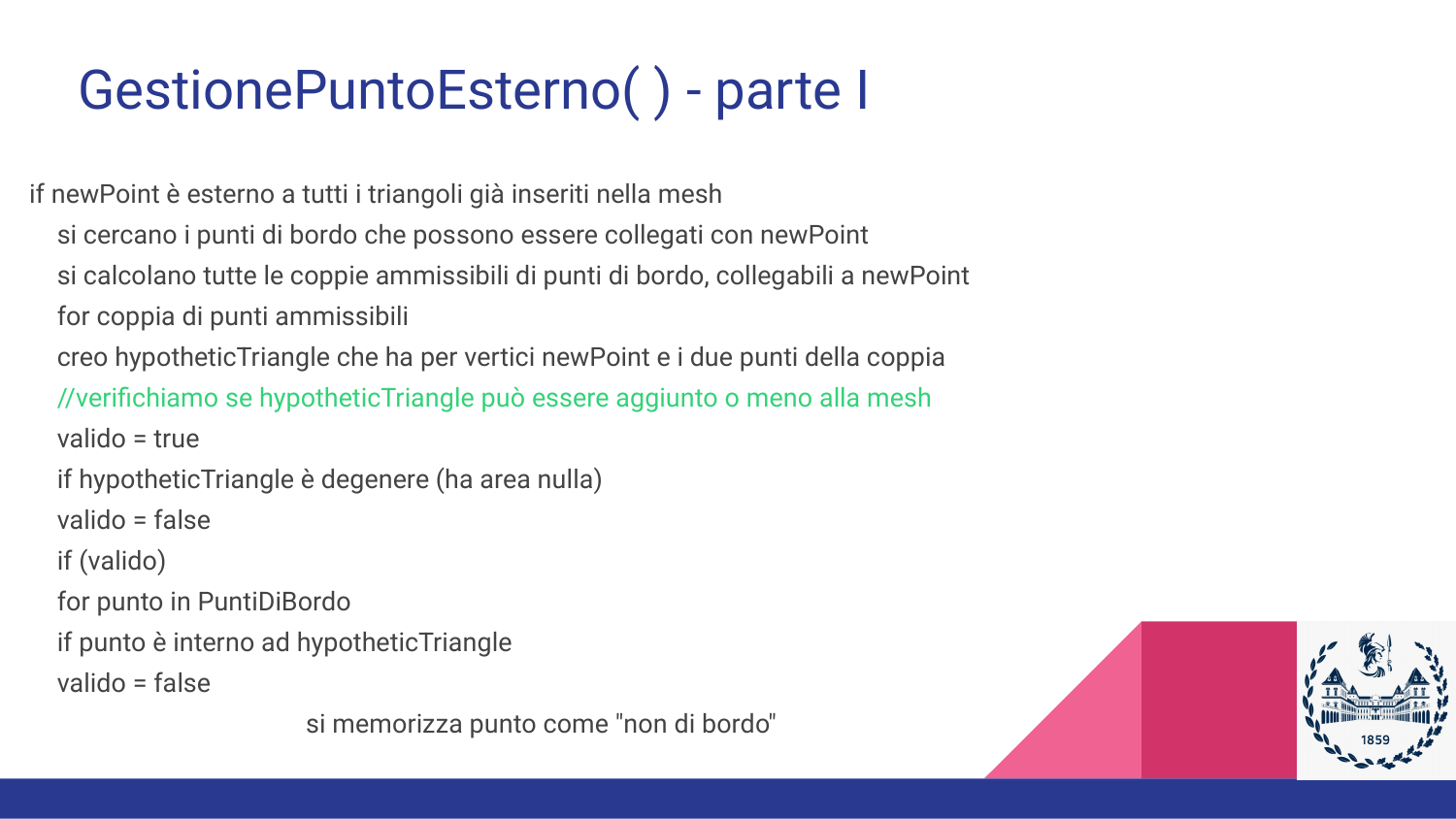

# GestionePuntoEsterno( ) - parte I

if newPoint è esterno a tutti i triangoli già inseriti nella mesh
	si cercano i punti di bordo che possono essere collegati con newPoint
	si calcolano tutte le coppie ammissibili di punti di bordo, collegabili a newPoint
	for coppia di punti ammissibili
		creo hypotheticTriangle che ha per vertici newPoint e i due punti della coppia
		//verifichiamo se hypotheticTriangle può essere aggiunto o meno alla mesh
		valido = true
		if hypotheticTriangle è degenere (ha area nulla)
			valido = false
		if (valido)
			for punto in PuntiDiBordo
				if punto è interno ad hypotheticTriangle
					valido = false
si memorizza punto come "non di bordo"